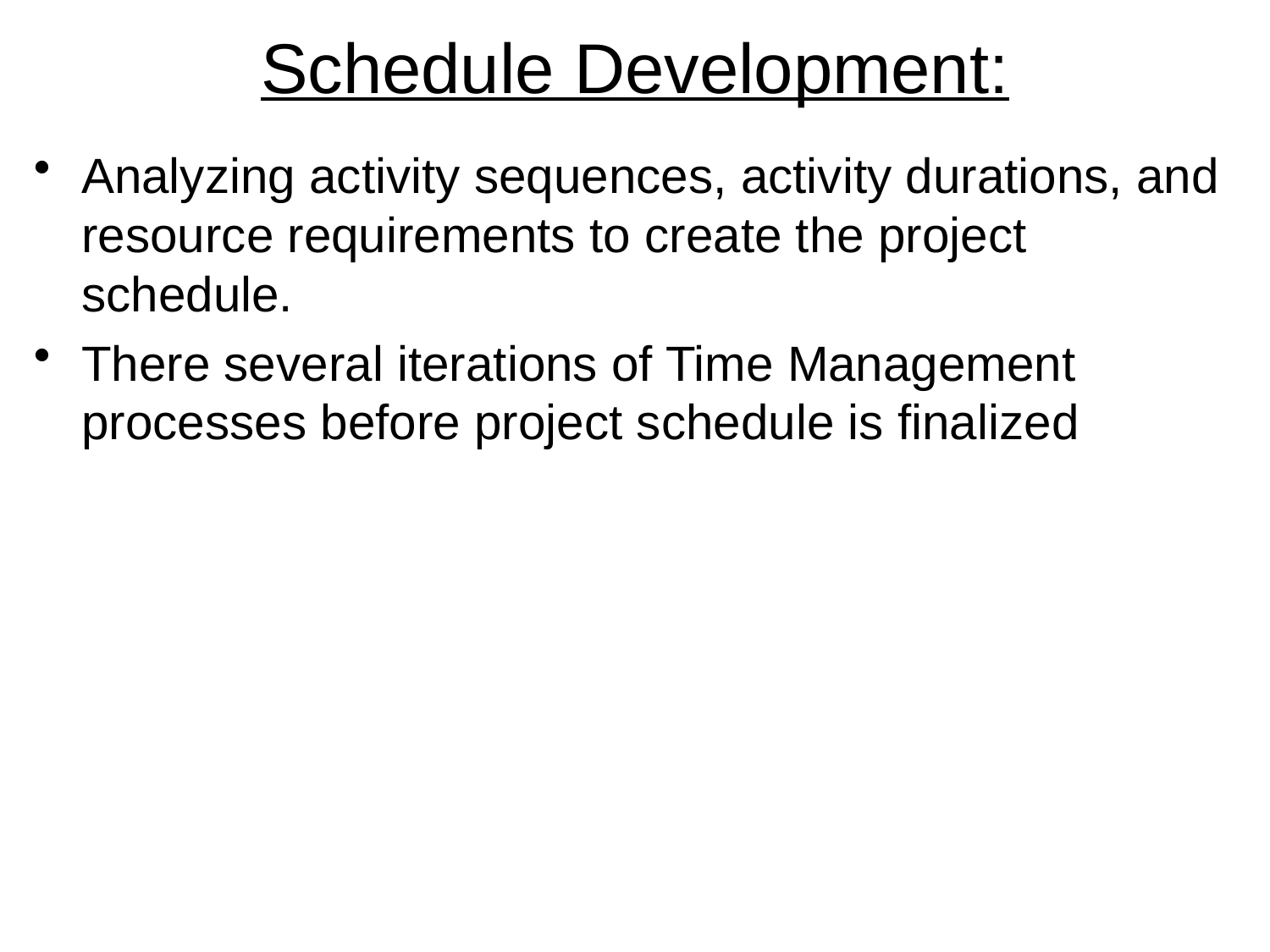

# Schedule Development:
Analyzing activity sequences, activity durations, and resource requirements to create the project schedule.
There several iterations of Time Management processes before project schedule is finalized